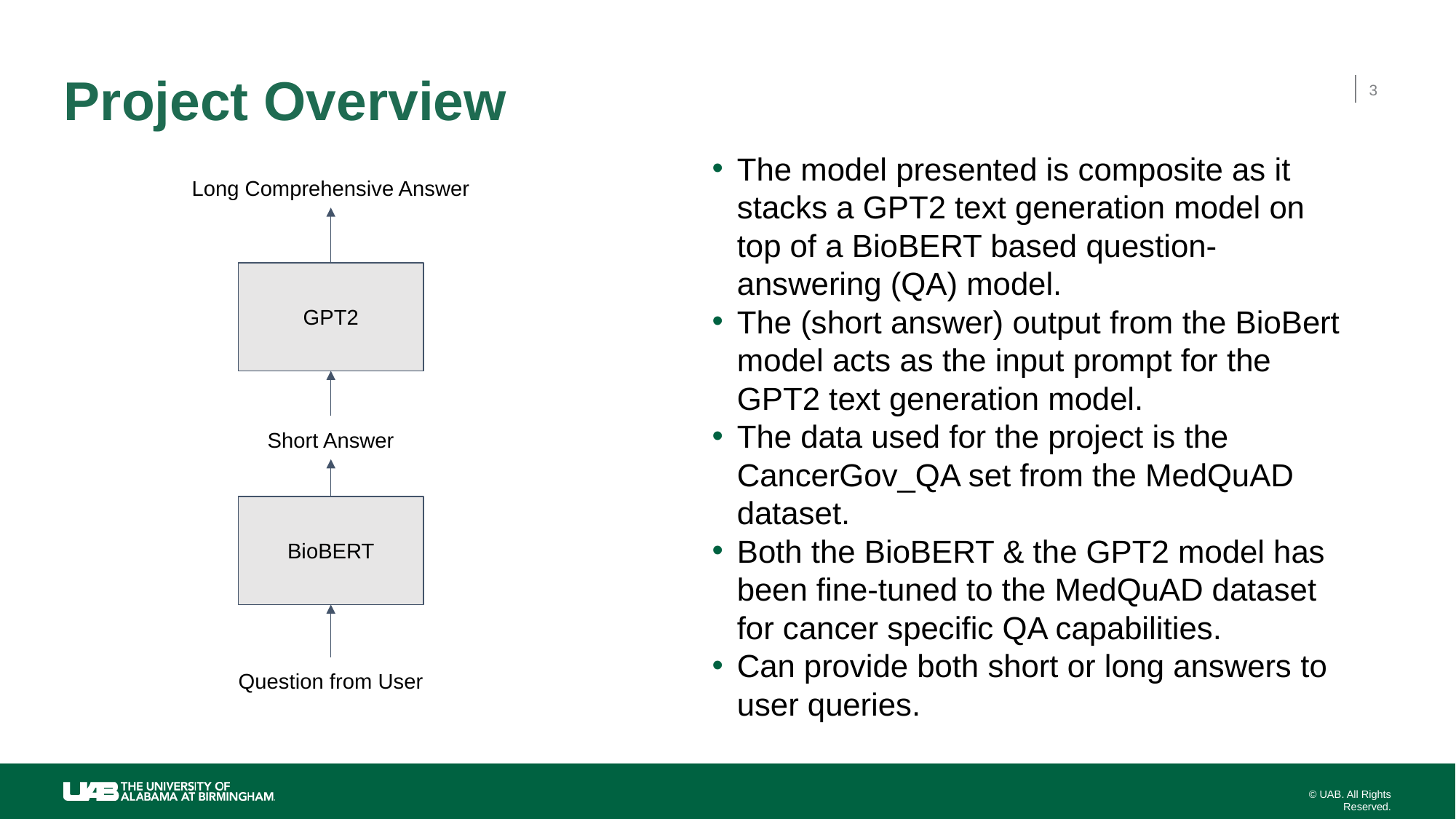

# Project Overview
3
The model presented is composite as it stacks a GPT2 text generation model on top of a BioBERT based question-answering (QA) model.
The (short answer) output from the BioBert model acts as the input prompt for the GPT2 text generation model.
The data used for the project is the CancerGov_QA set from the MedQuAD dataset.
Both the BioBERT & the GPT2 model has been fine-tuned to the MedQuAD dataset for cancer specific QA capabilities.
Can provide both short or long answers to user queries.
Long Comprehensive Answer
GPT2
Short Answer
BioBERT
Question from User